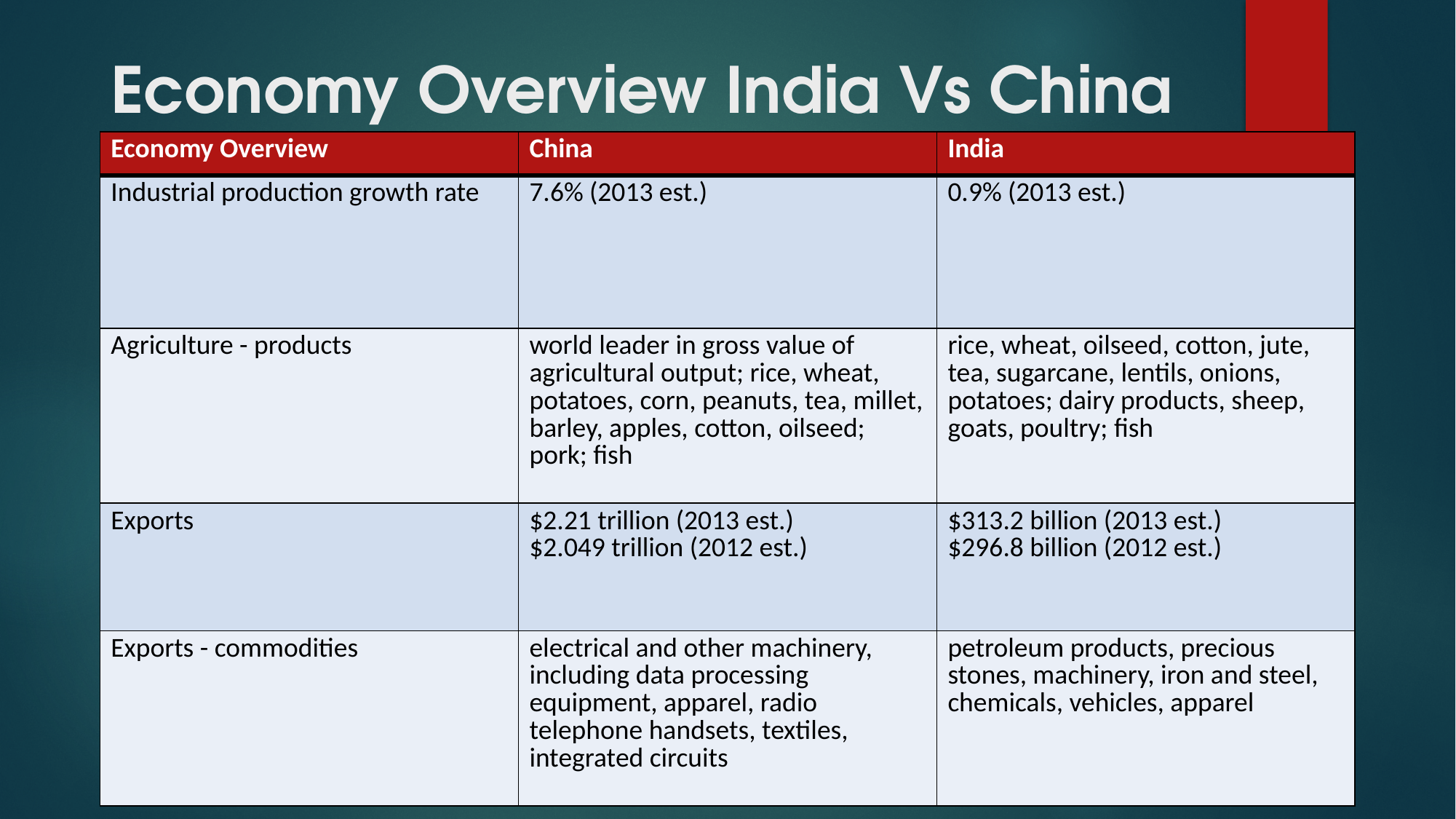

# Economy Overview India Vs China
| Economy Overview | China | India |
| --- | --- | --- |
| Industrial production growth rate | 7.6% (2013 est.) | 0.9% (2013 est.) |
| Agriculture - products | world leader in gross value of agricultural output; rice, wheat, potatoes, corn, peanuts, tea, millet, barley, apples, cotton, oilseed; pork; fish | rice, wheat, oilseed, cotton, jute, tea, sugarcane, lentils, onions, potatoes; dairy products, sheep, goats, poultry; fish |
| Exports | $2.21 trillion (2013 est.)  $2.049 trillion (2012 est.) | $313.2 billion (2013 est.)  $296.8 billion (2012 est.) |
| Exports - commodities | electrical and other machinery, including data processing equipment, apparel, radio telephone handsets, textiles, integrated circuits | petroleum products, precious stones, machinery, iron and steel, chemicals, vehicles, apparel |